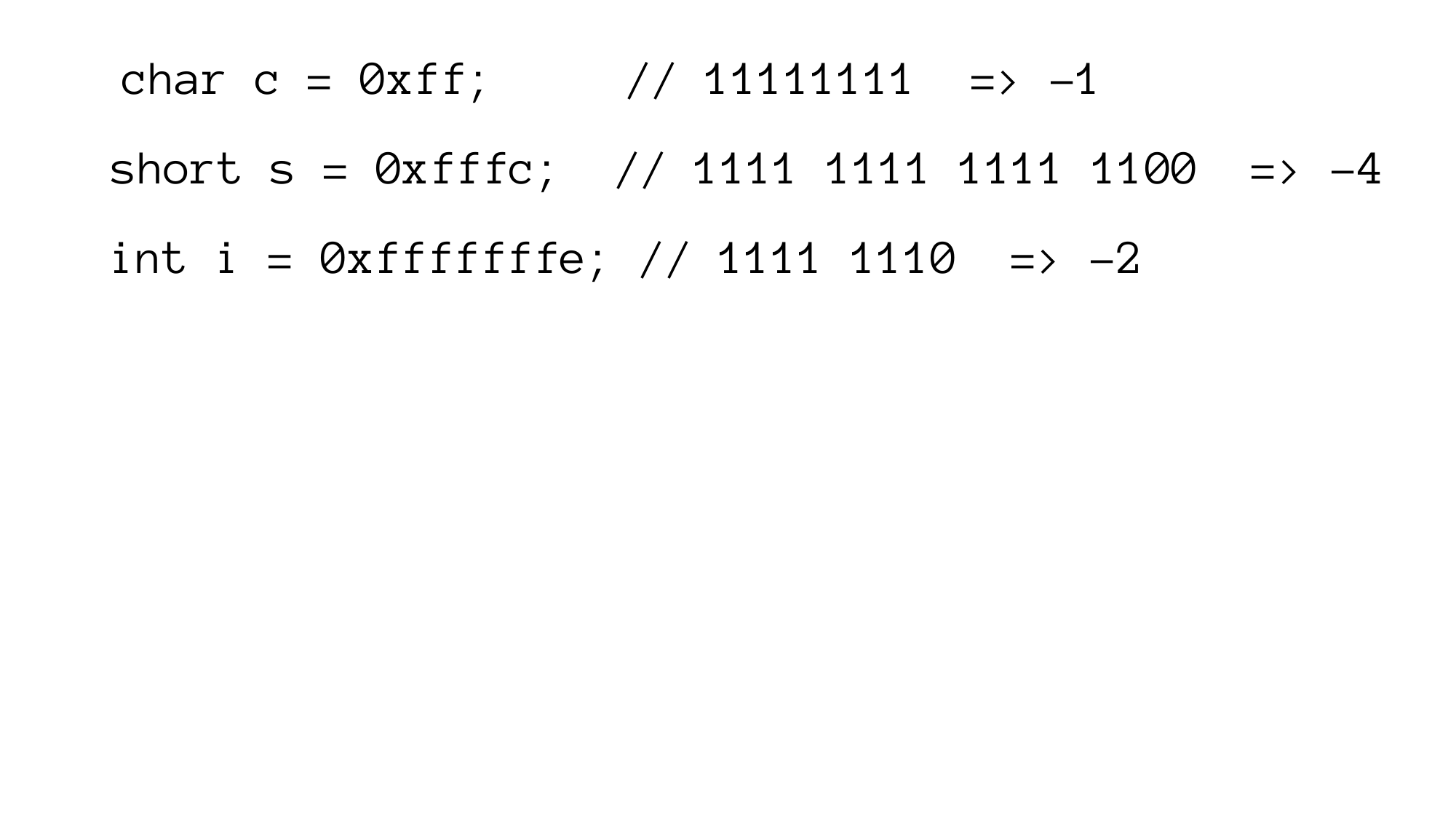

char c = 0xff;     // 11111111  => -1
short s = 0xfffc;  // 1111 1111 1111 1100  => -4
int i = 0xfffffffe; // 1111 1110  => -2